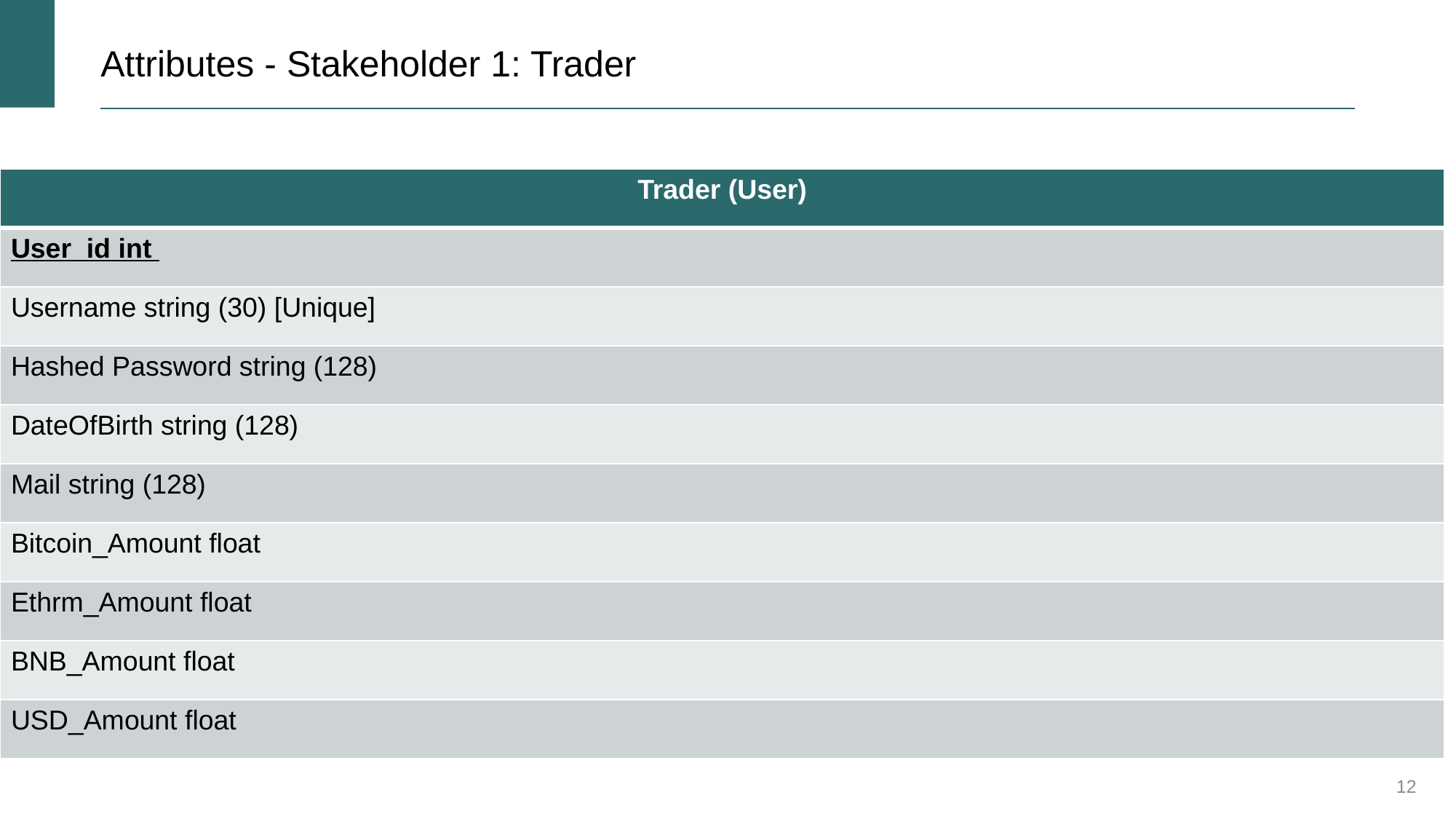

# Attributes - Stakeholder 1: Trader

| Trader (User) |
| --- |
| User\_id int |
| Username string (30) [Unique] |
| Hashed Password string (128) |
| DateOfBirth string (128) |
| Mail string (128) |
| Bitcoin\_Amount float |
| Ethrm\_Amount float |
| BNB\_Amount float |
| USD\_Amount float |

12